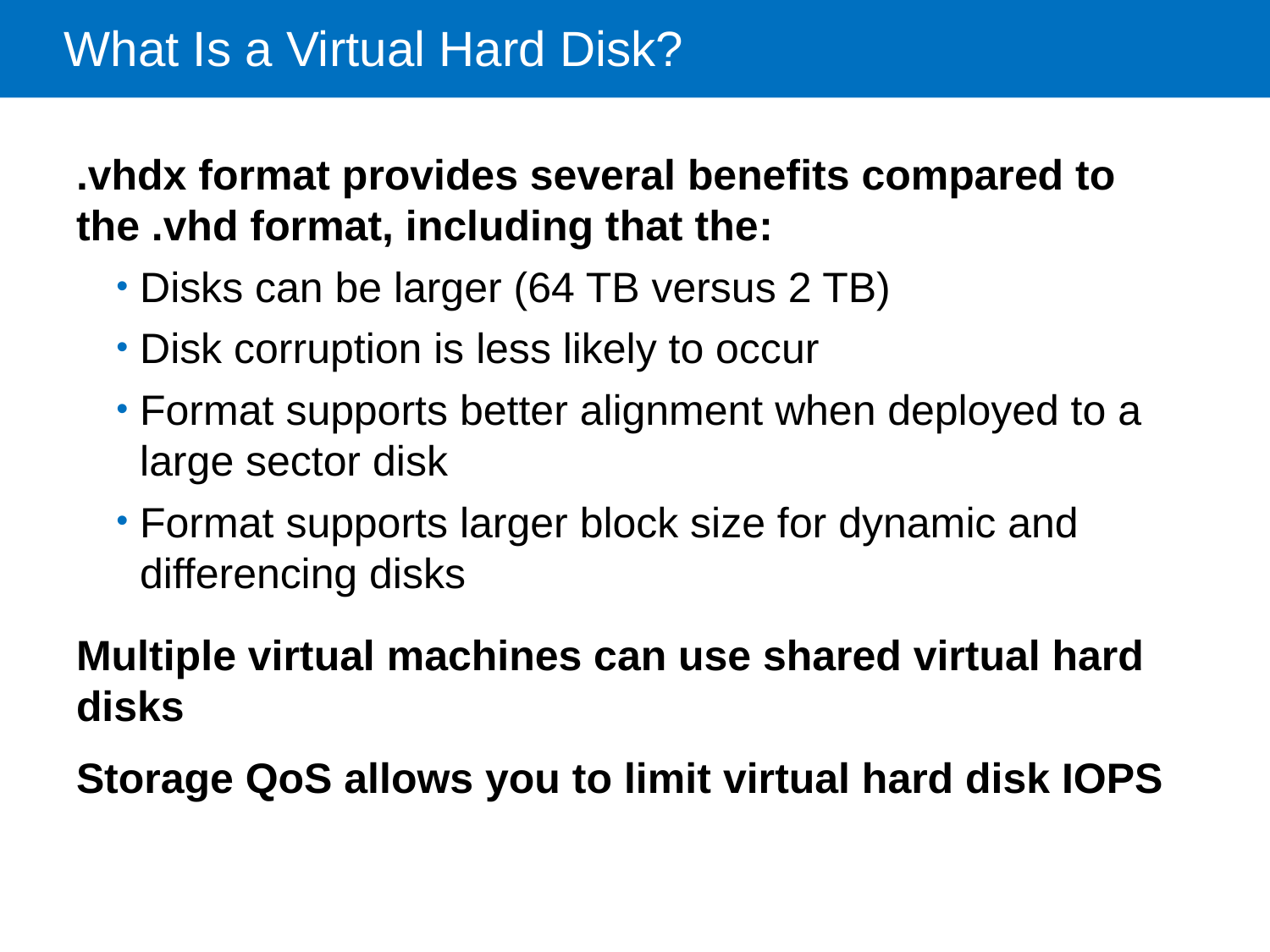

# What Is a Virtual Hard Disk?
.vhdx format provides several benefits compared to the .vhd format, including that the:
Disks can be larger (64 TB versus 2 TB)
Disk corruption is less likely to occur
Format supports better alignment when deployed to a large sector disk
Format supports larger block size for dynamic and differencing disks
Multiple virtual machines can use shared virtual hard disks
Storage QoS allows you to limit virtual hard disk IOPS